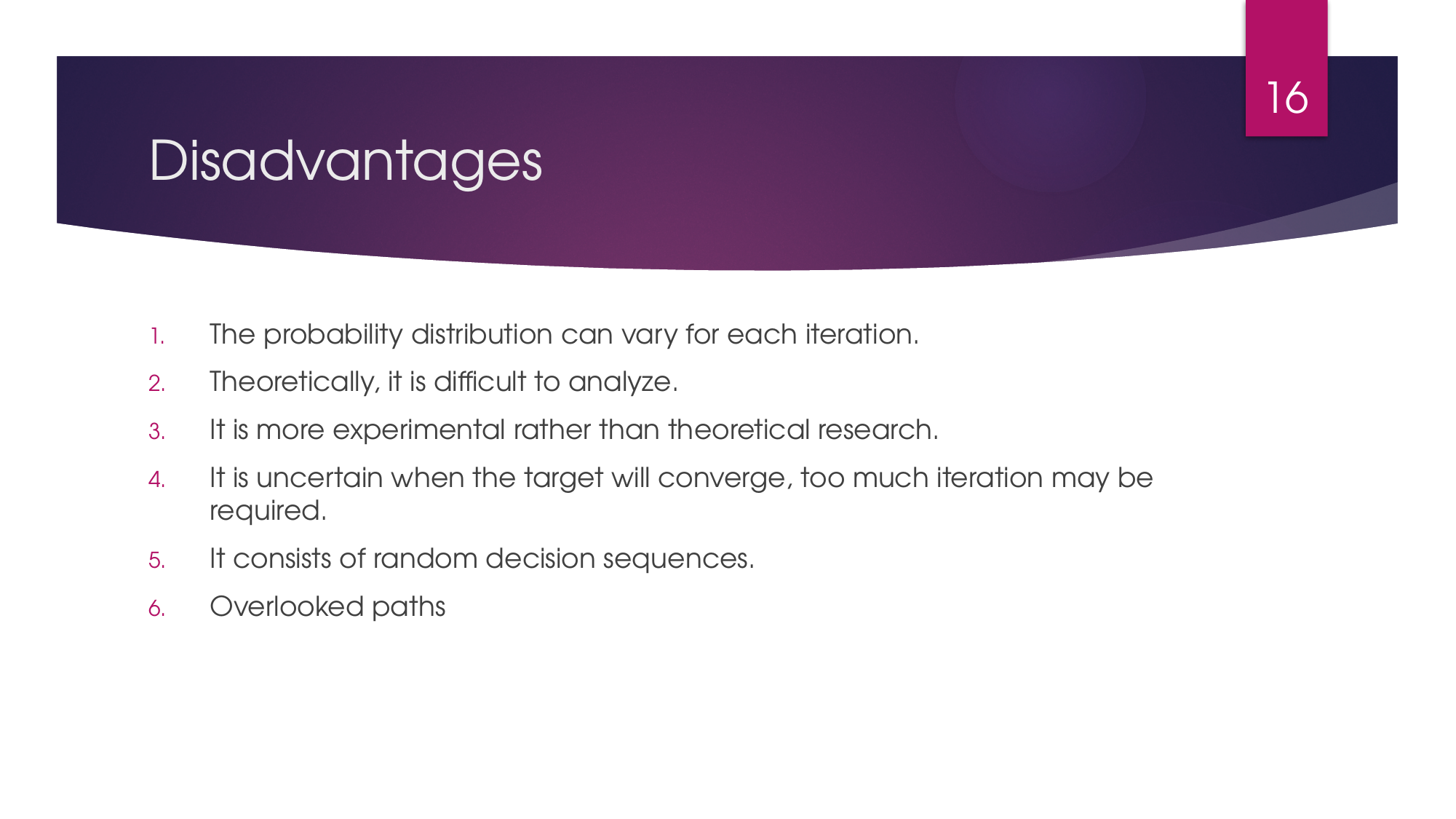

16
# Disadvantages
The probability distribution can vary for each iteration.
Theoretically, it is difficult to analyze.
It is more experimental rather than theoretical research.
It is uncertain when the target will converge, too much iteration may be required.
It consists of random decision sequences.
Overlooked paths